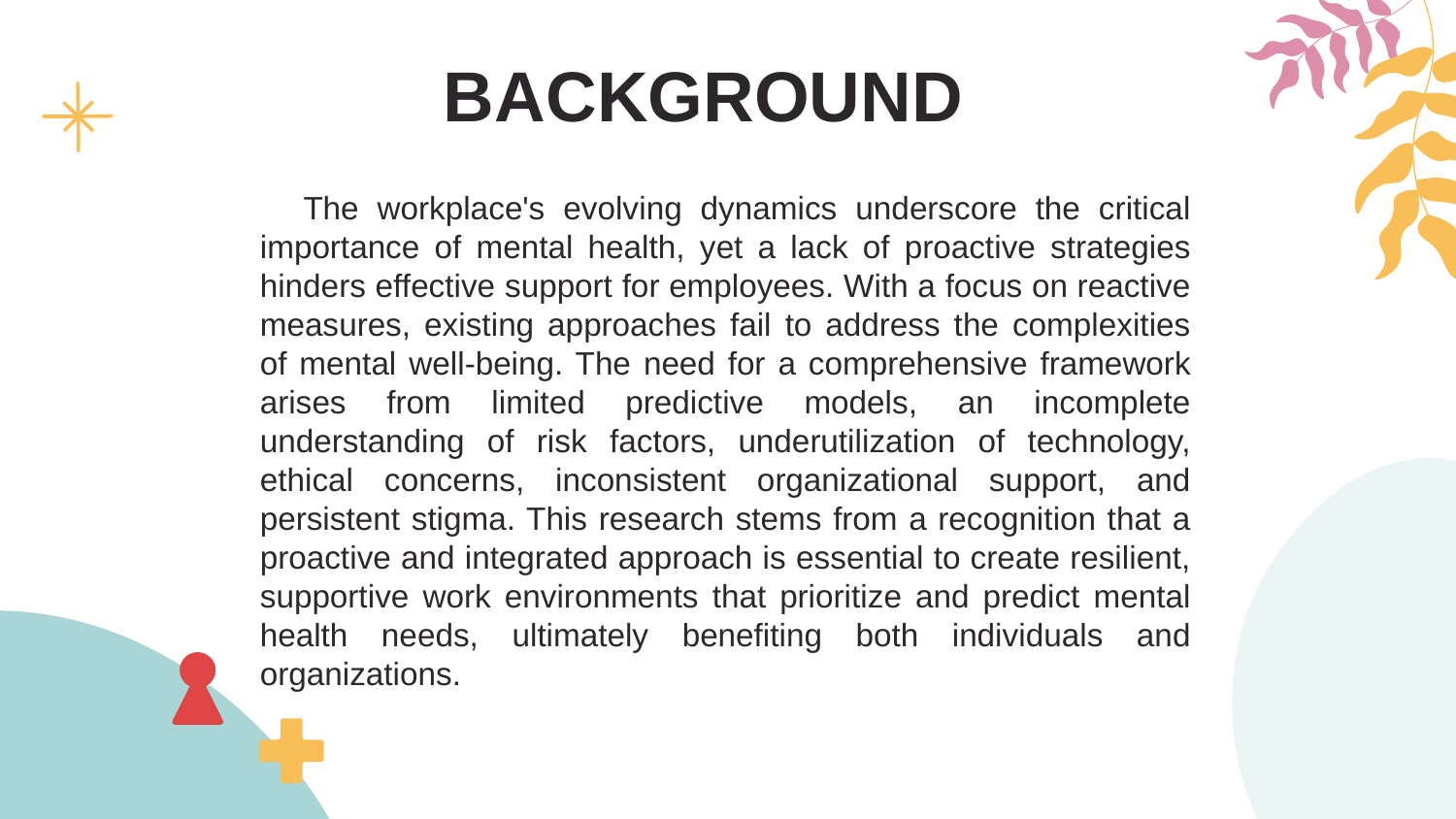

# BACKGROUND
     The workplace's evolving dynamics underscore the critical importance of mental health, yet a lack of proactive strategies hinders effective support for employees. With a focus on reactive measures, existing approaches fail to address the complexities of mental well-being. The need for a comprehensive framework arises from limited predictive models, an incomplete understanding of risk factors, underutilization of technology, ethical concerns, inconsistent organizational support, and persistent stigma. This research stems from a recognition that a proactive and integrated approach is essential to create resilient, supportive work environments that prioritize and predict mental health needs, ultimately benefiting both individuals and organizations.